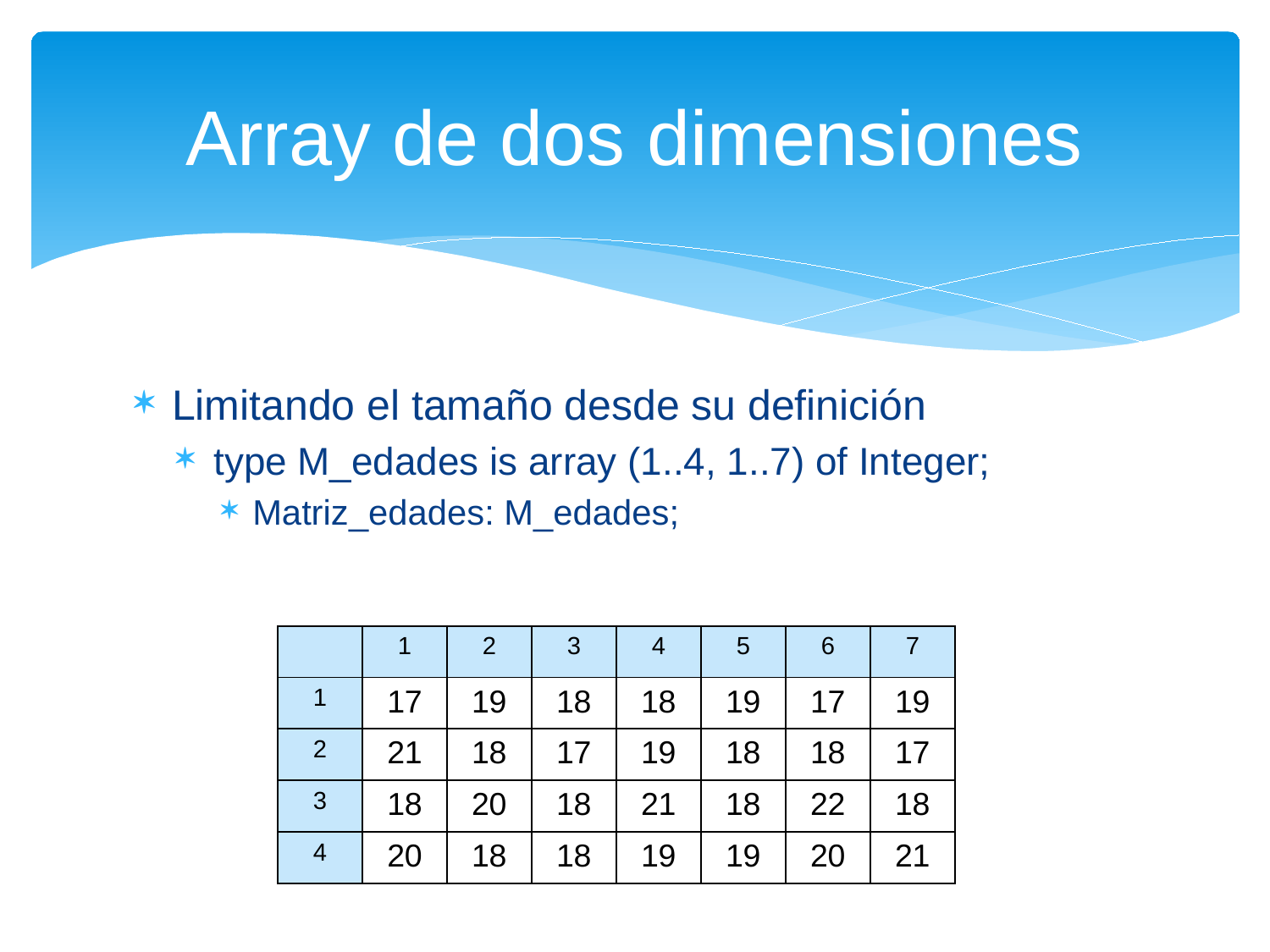

# Array de dos dimensiones
Limitando el tamaño desde su definición
type M_edades is array (1..4, 1..7) of Integer;
Matriz_edades: M_edades;

|  | 1 | 2 | 3 | 4 | 5 | 6 | 7 |
| --- | --- | --- | --- | --- | --- | --- | --- |
| 1 | 17 | 19 | 18 | 18 | 19 | 17 | 19 |
| 2 | 21 | 18 | 17 | 19 | 18 | 18 | 17 |
| 3 | 18 | 20 | 18 | 21 | 18 | 22 | 18 |
| 4 | 20 | 18 | 18 | 19 | 19 | 20 | 21 |